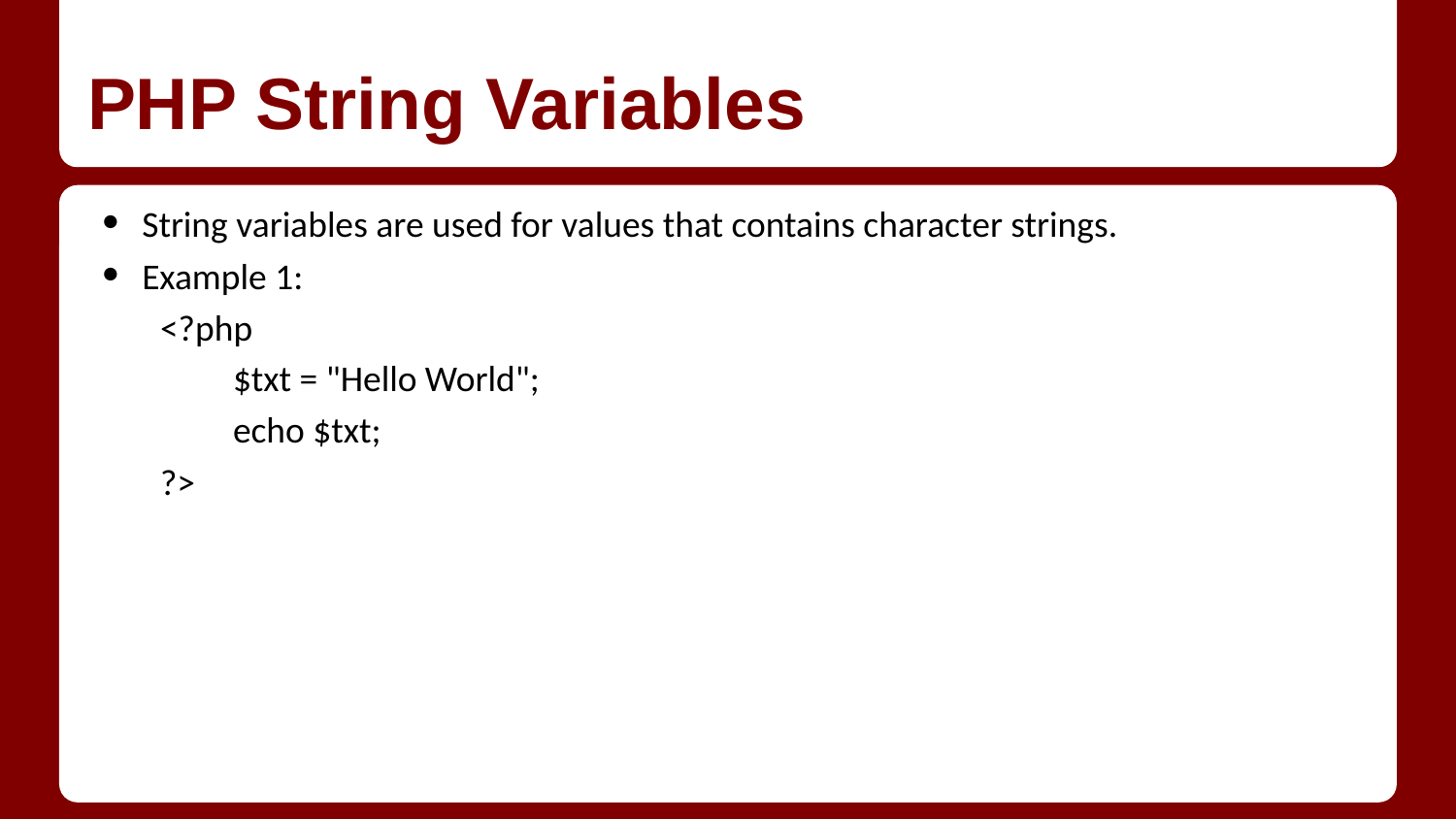

# PHP String Variables
String variables are used for values that contains character strings.
Example 1:
<?php
$txt = "Hello World";
echo $txt;
?>